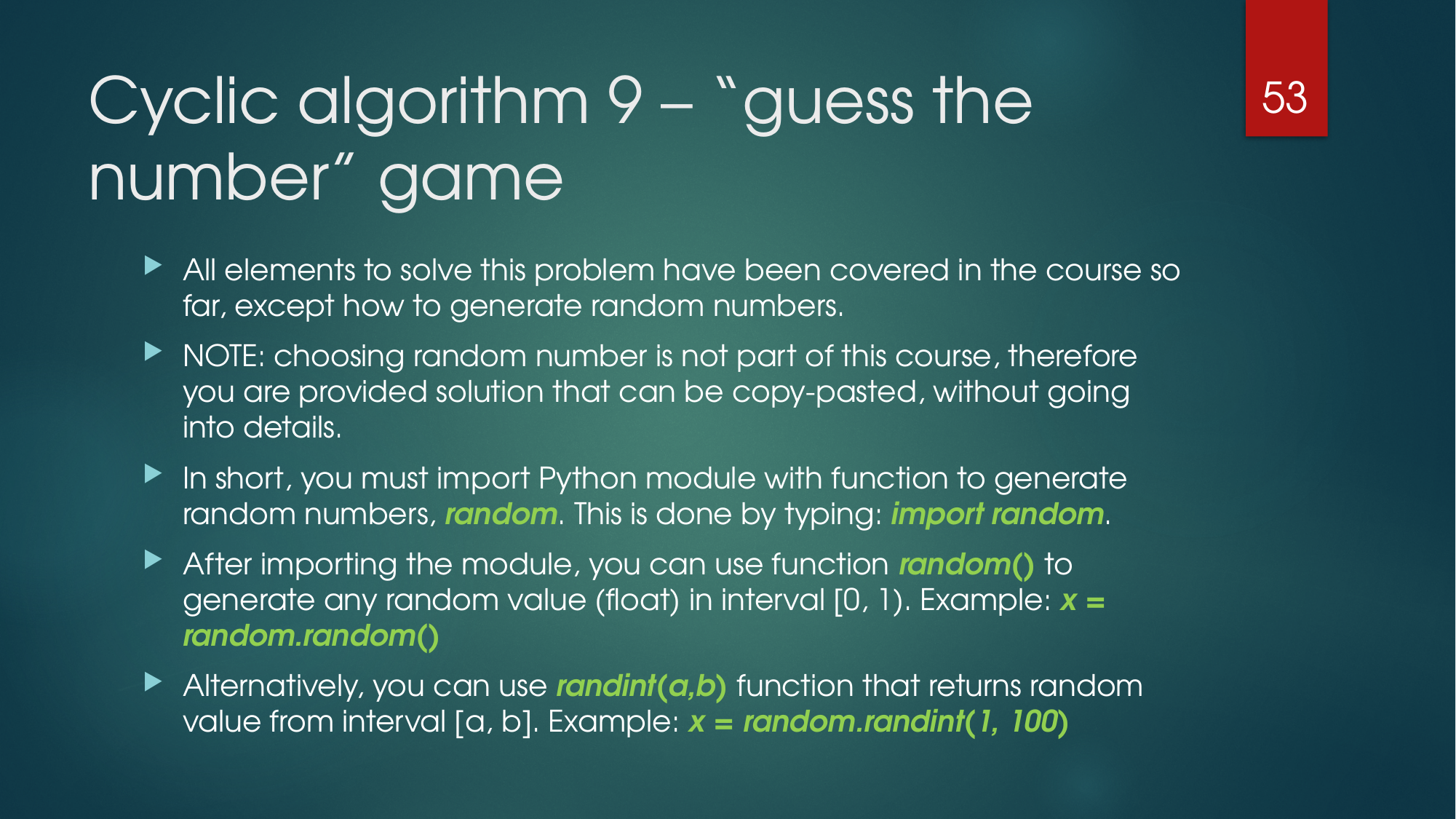

53
# Cyclic algorithm 9 – “guess the number” game
All elements to solve this problem have been covered in the course so far, except how to generate random numbers.
NOTE: choosing random number is not part of this course, therefore you are provided solution that can be copy-pasted, without going into details.
In short, you must import Python module with function to generate random numbers, random. This is done by typing: import random.
After importing the module, you can use function random() to generate any random value (float) in interval [0, 1). Example: x = random.random()
Alternatively, you can use randint(a,b) function that returns random value from interval [a, b]. Example: x = random.randint(1, 100)